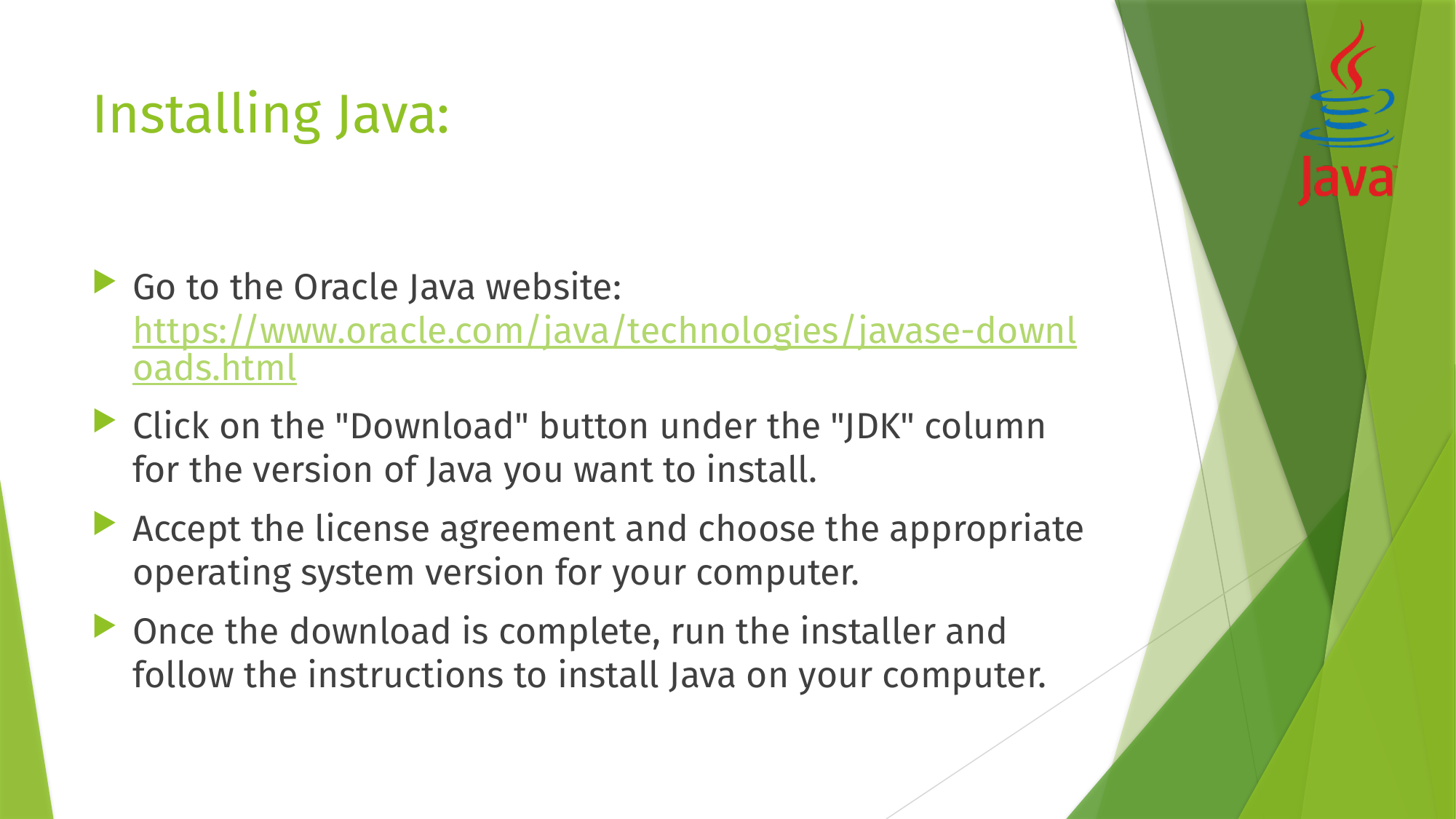

# Installing Java:
Go to the Oracle Java website: https://www.oracle.com/java/technologies/javase-downloads.html
Click on the "Download" button under the "JDK" column for the version of Java you want to install.
Accept the license agreement and choose the appropriate operating system version for your computer.
Once the download is complete, run the installer and follow the instructions to install Java on your computer.